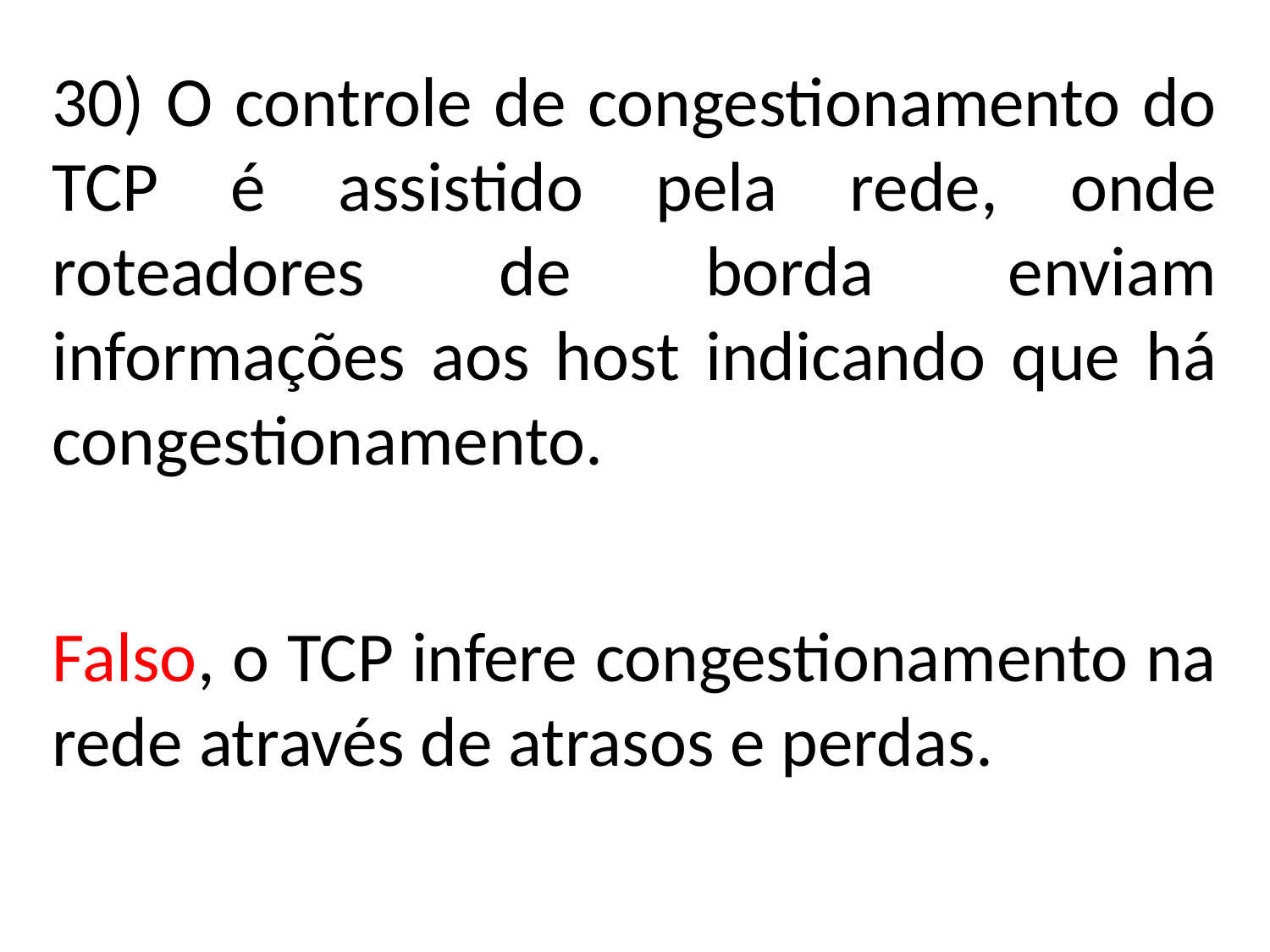

30) O controle de congestionamento do TCP é assistido pela rede, onde roteadores de borda enviam informações aos host indicando que há congestionamento.
Falso, o TCP infere congestionamento na rede através de atrasos e perdas.